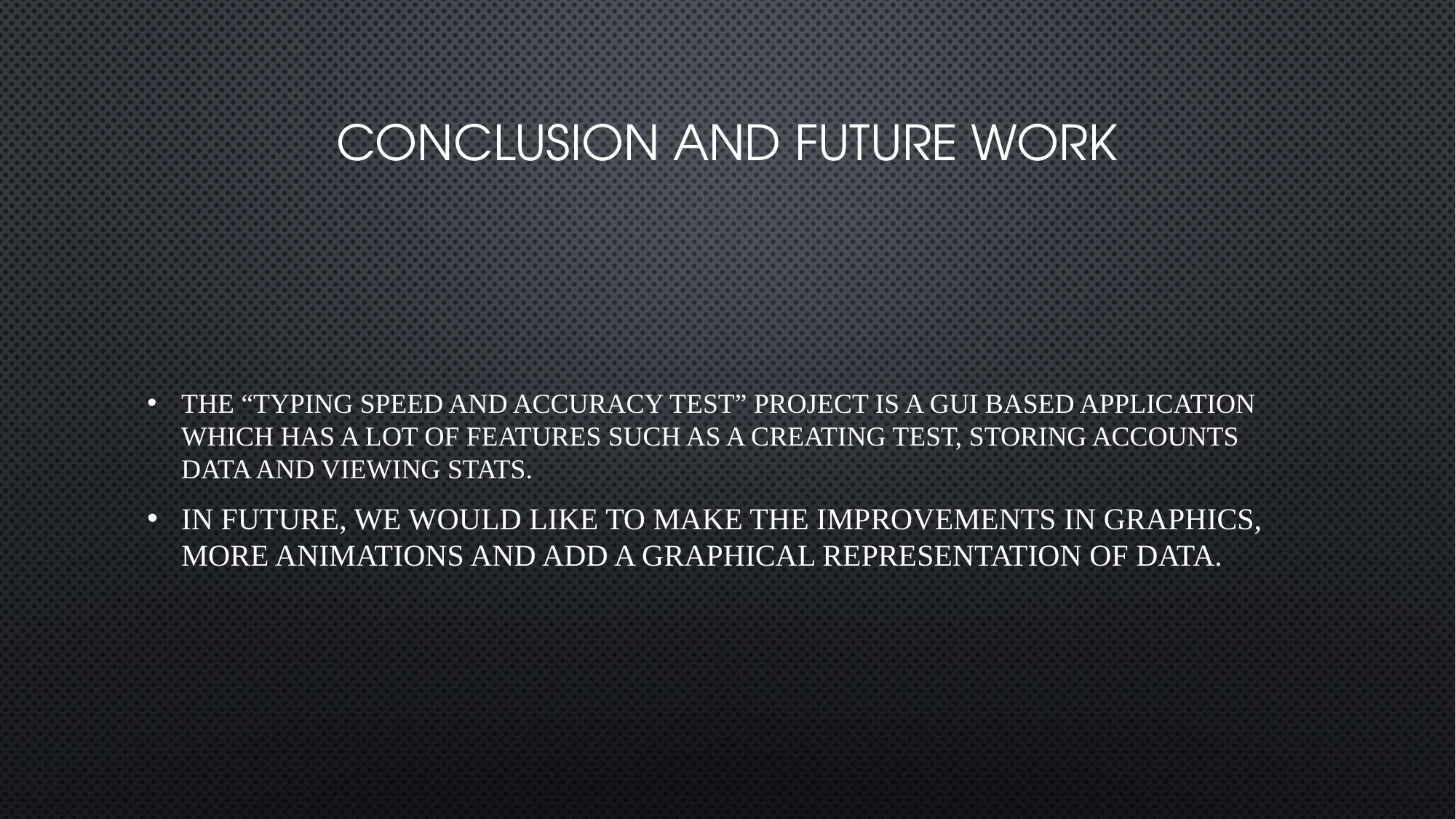

# CONCLUSION AND FUTURE WORK
The “Typing speed and accuracy test” project is a GUI based application which has a lot of features such as a creating test, storing accounts data and viewing stats.
In future, we would like to make the improvements in graphics, more animations and add a graphical representation of data.